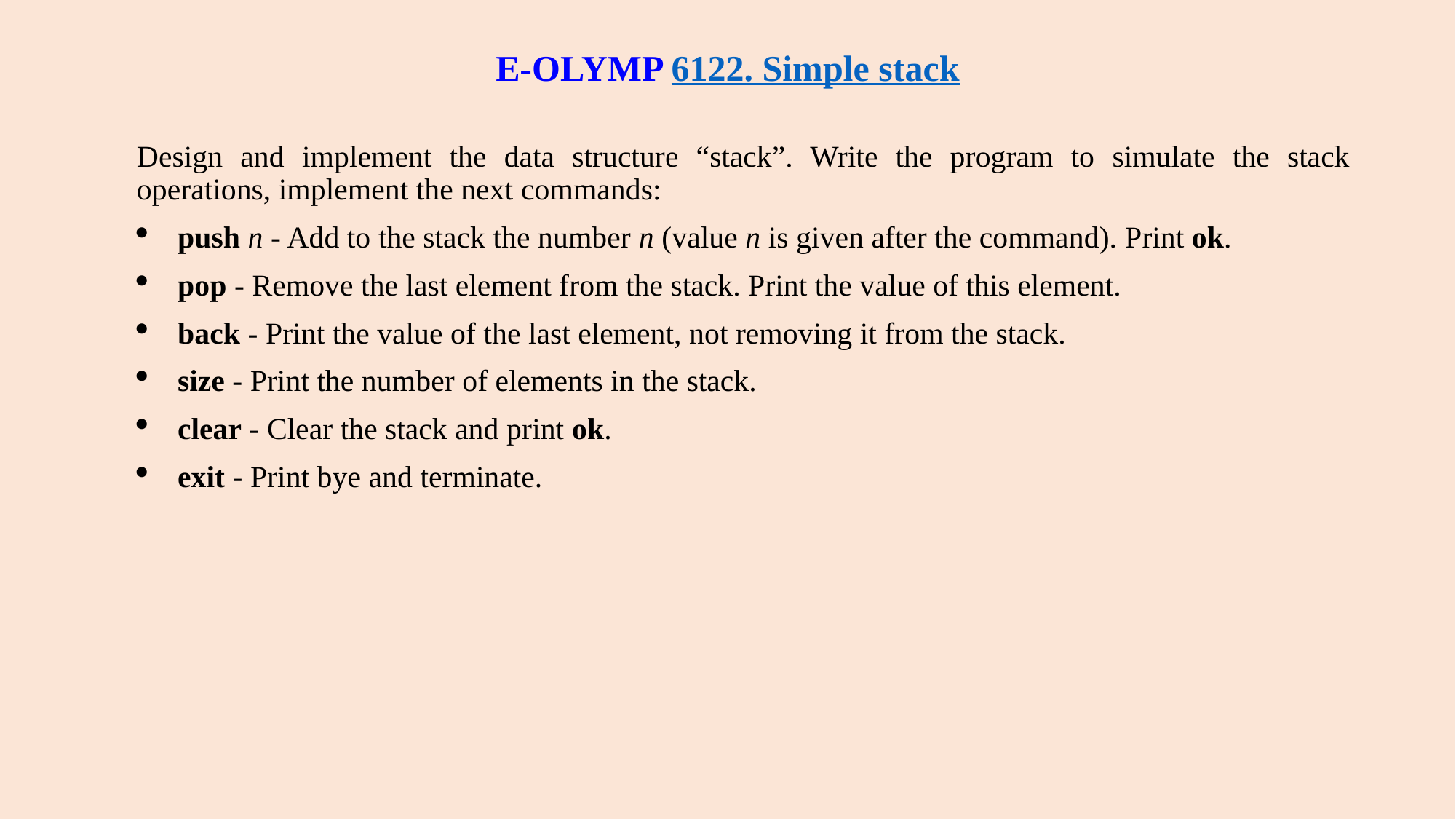

# E-OLYMP 6122. Simple stack
Design and implement the data structure “stack”. Write the program to simulate the stack operations, implement the next commands:
push n - Add to the stack the number n (value n is given after the command). Print ok.
pop - Remove the last element from the stack. Print the value of this element.
back - Print the value of the last element, not removing it from the stack.
size - Print the number of elements in the stack.
clear - Clear the stack and print ok.
exit - Print bye and terminate.